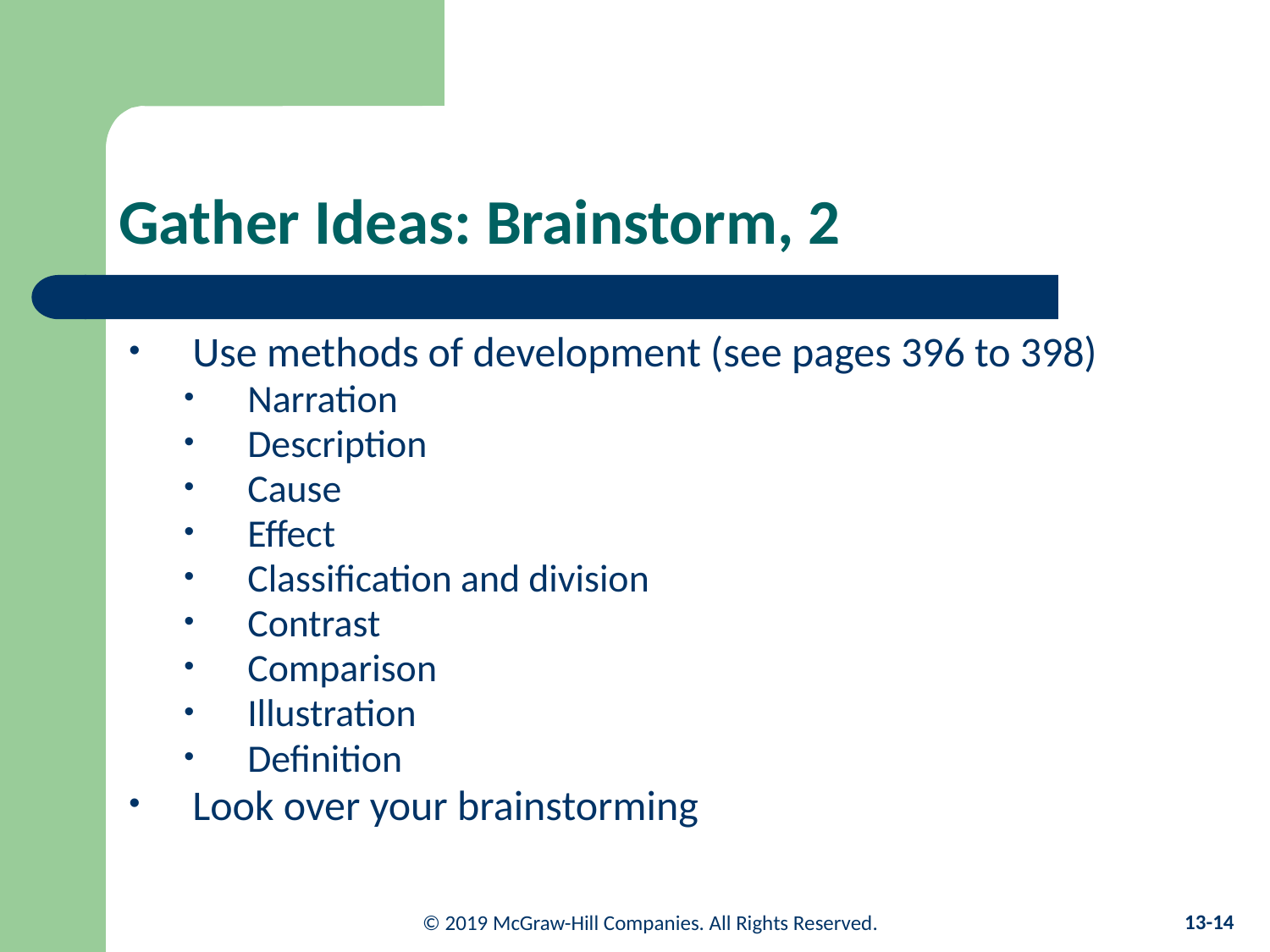

# Gather Ideas: Brainstorm, 2
Use methods of development (see pages 396 to 398)
Narration
Description
Cause
Effect
Classification and division
Contrast
Comparison
Illustration
Definition
Look over your brainstorming